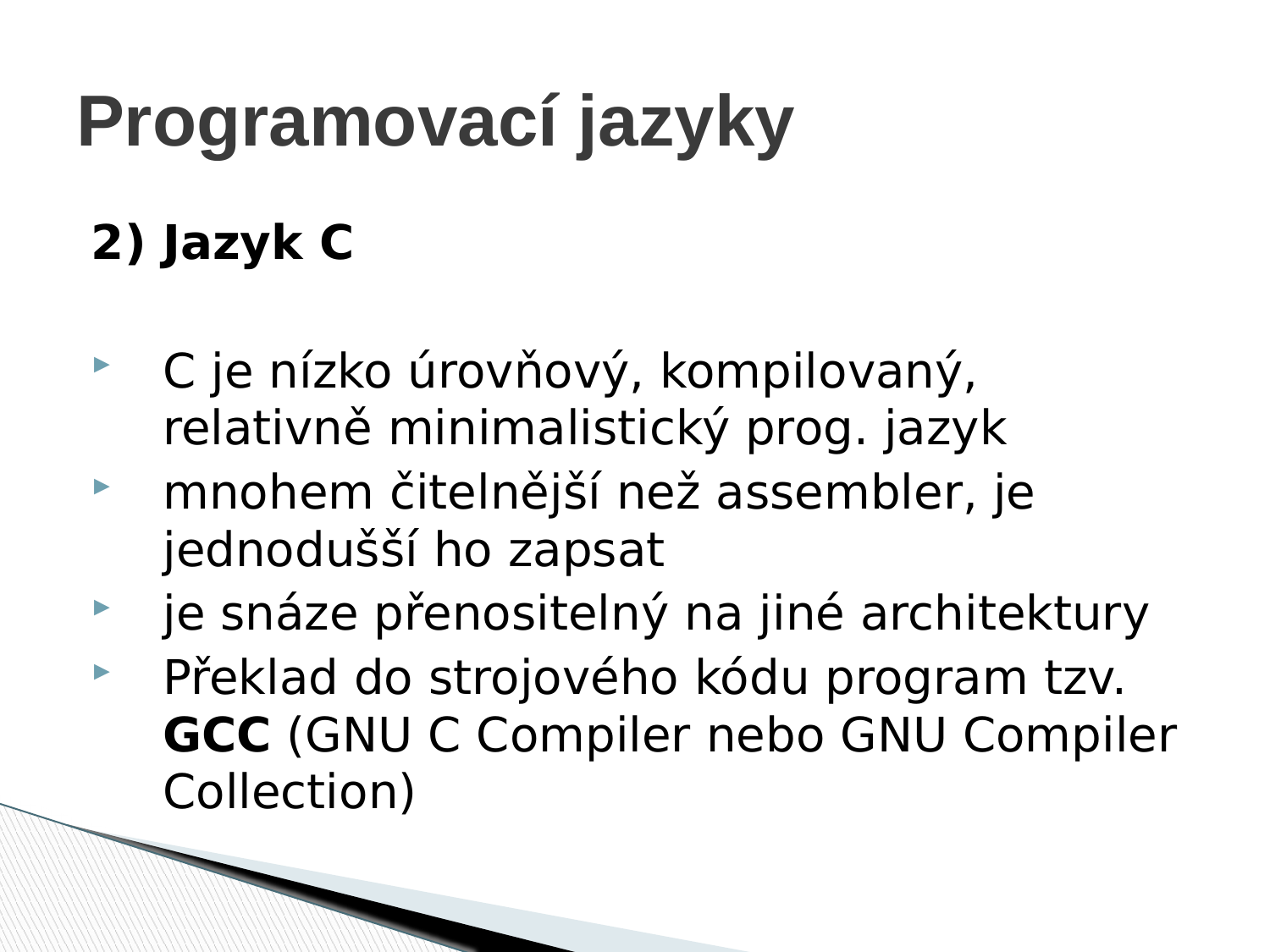

# Programovací jazyky
2) Jazyk C

C je nízko úrovňový, kompilovaný, relativně minimalistický prog. jazyk
mnohem čitelnější než assembler, je jednodušší ho zapsat
je snáze přenositelný na jiné architektury
Překlad do strojového kódu program tzv. GCC (GNU C Compiler nebo GNU Compiler Collection)